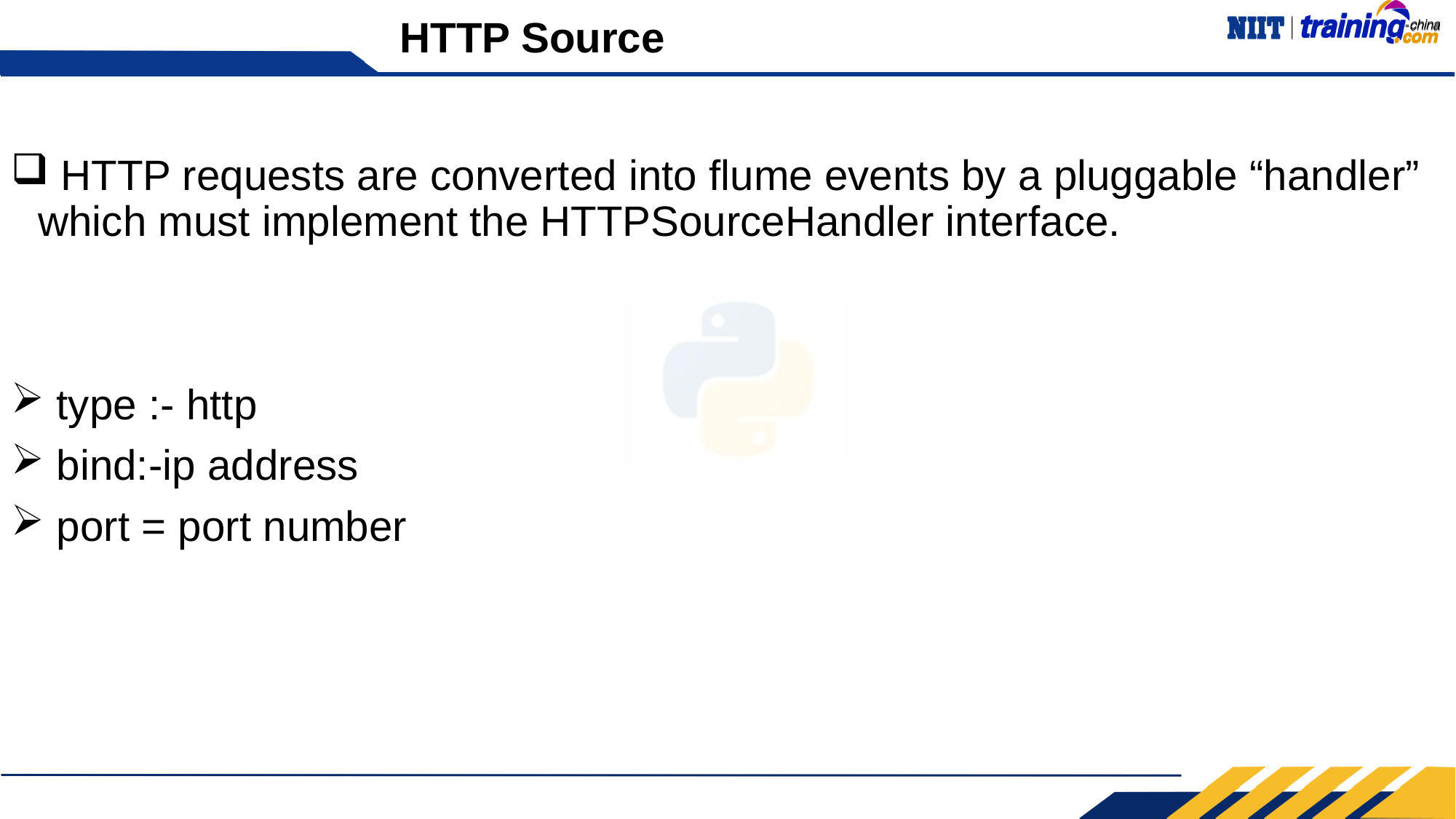

# HTTP Source

 HTTP requests are converted into flume events by a pluggable “handler” which must implement the HTTPSourceHandler interface.

 type :- http
 bind:-ip address
 port = port number